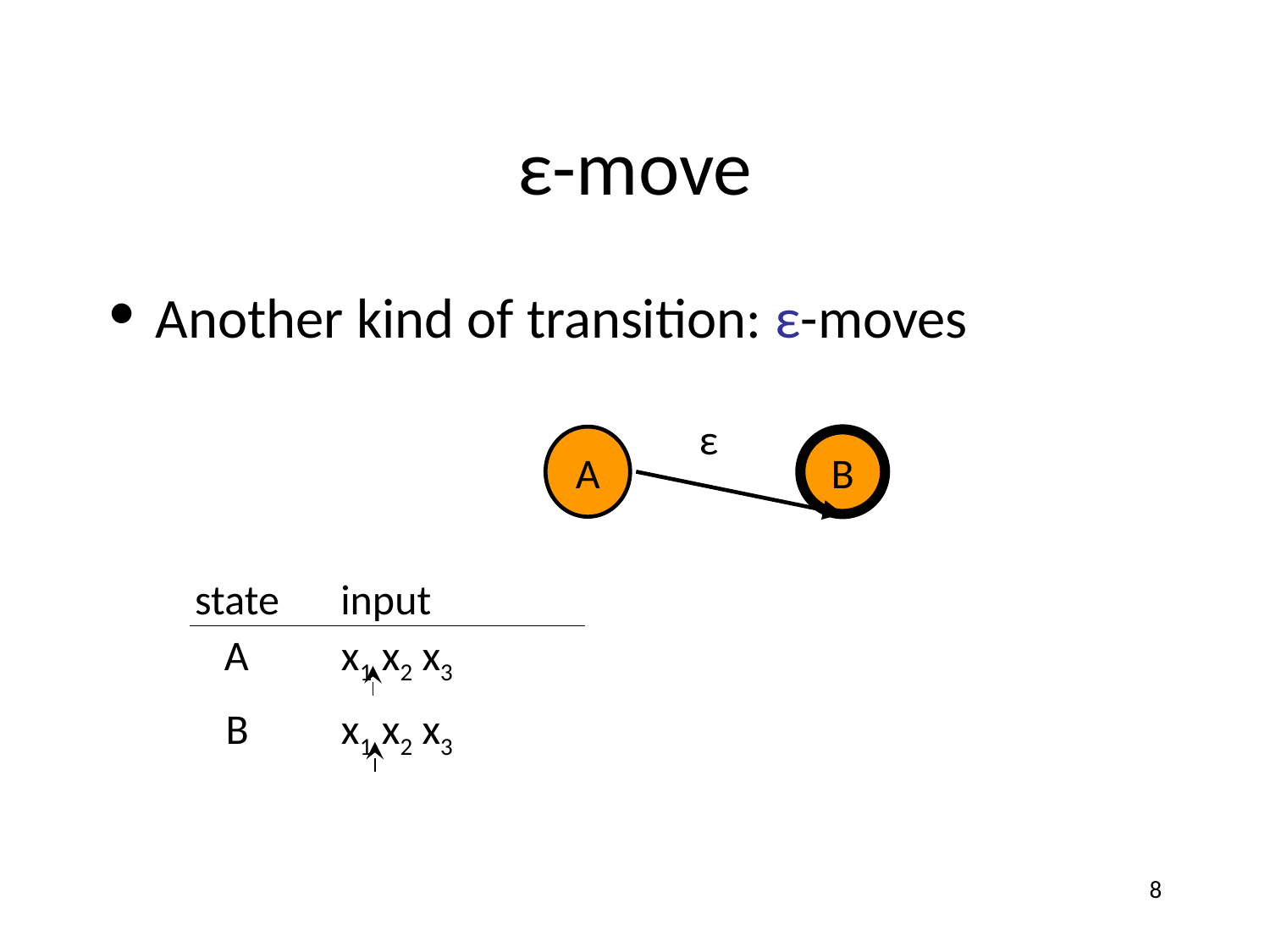

# ε-move
Another kind of transition: ε-moves
ε
A
B
state
input
A
x1 x2 x3
B
x1 x2 x3
8